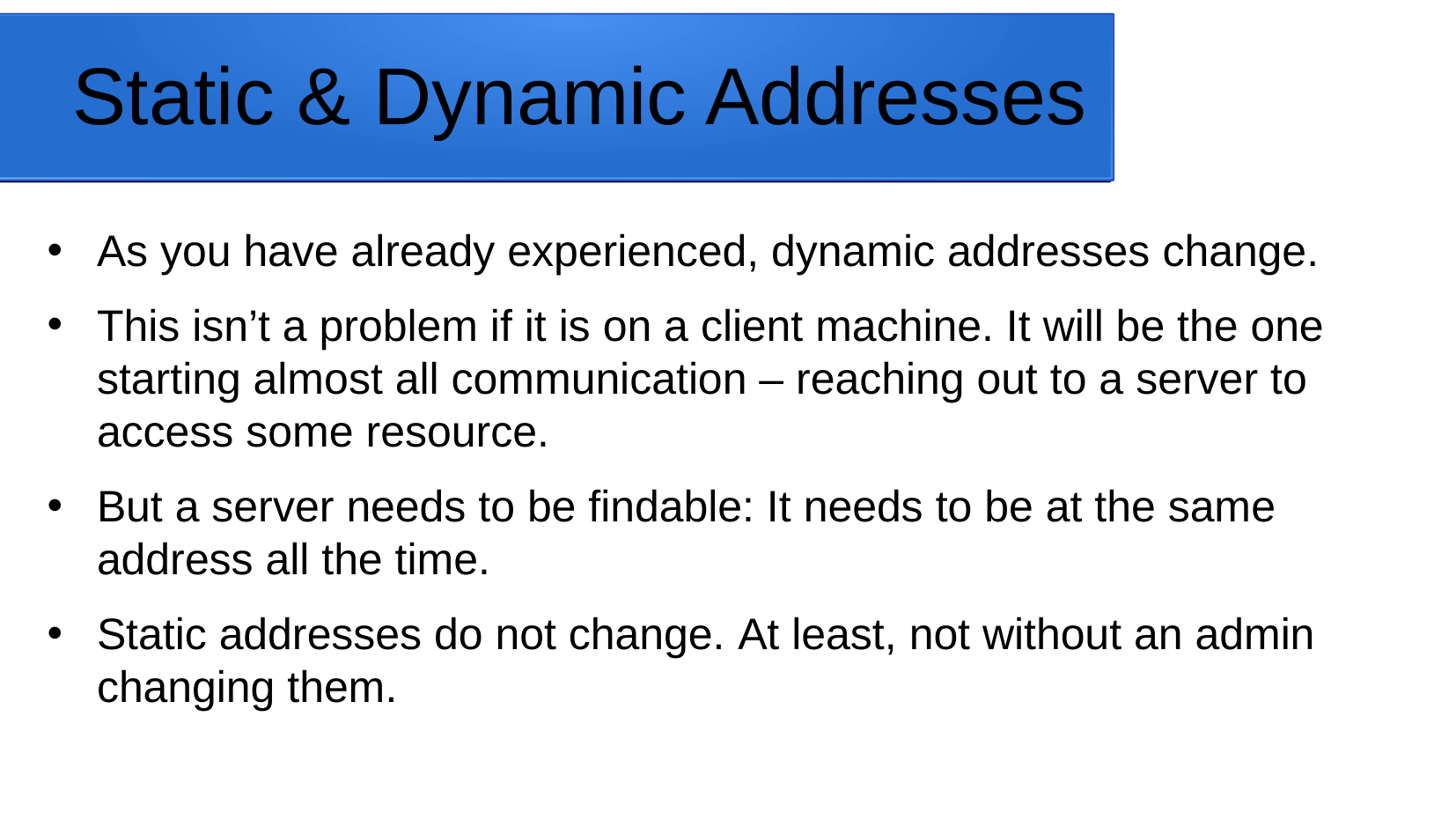

# Static & Dynamic Addresses
As you have already experienced, dynamic addresses change.
This isn’t a problem if it is on a client machine. It will be the one starting almost all communication – reaching out to a server to access some resource.
But a server needs to be findable: It needs to be at the same address all the time.
Static addresses do not change. At least, not without an admin changing them.